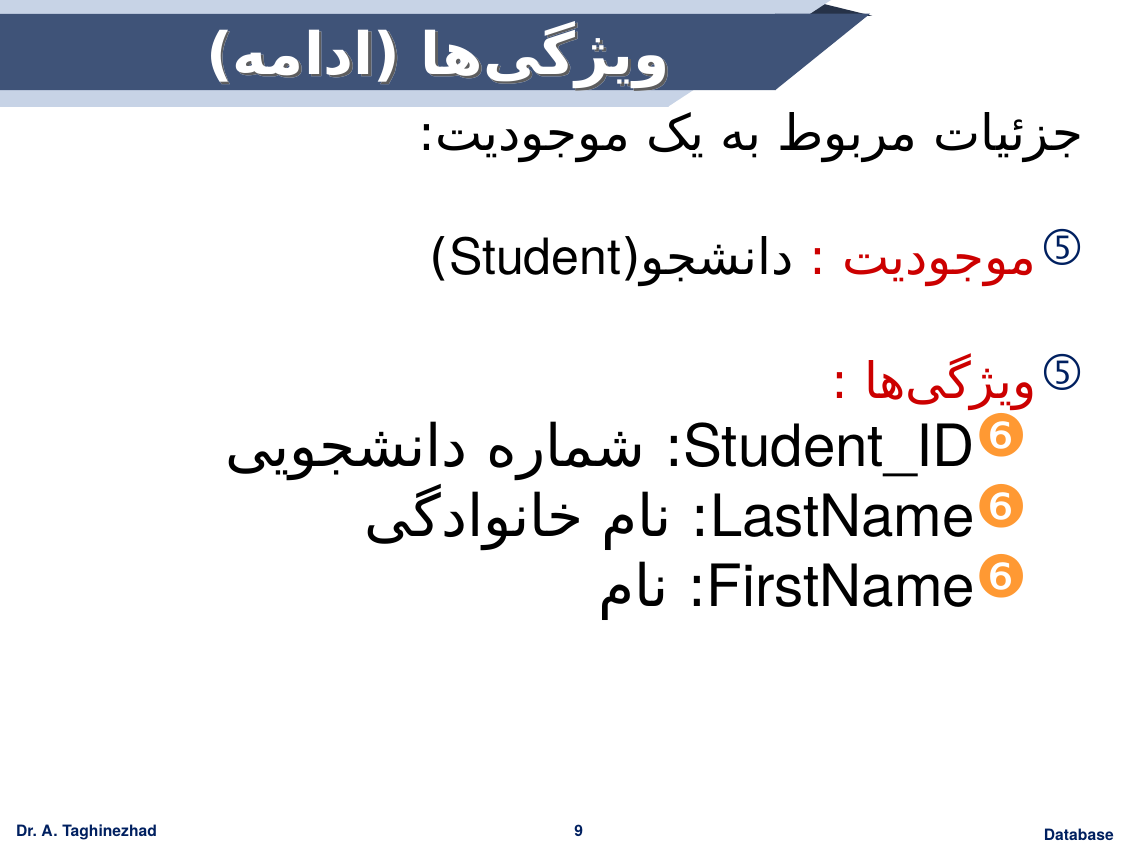

# ویژگی‌ها (ادامه)
جزئیات مربوط به یک موجودیت:

موجودیت : دانشجو(Student)

ویژگی‌ها :
Student_ID: شماره دانشجویی
LastName: نام خانوادگی
FirstName: نام